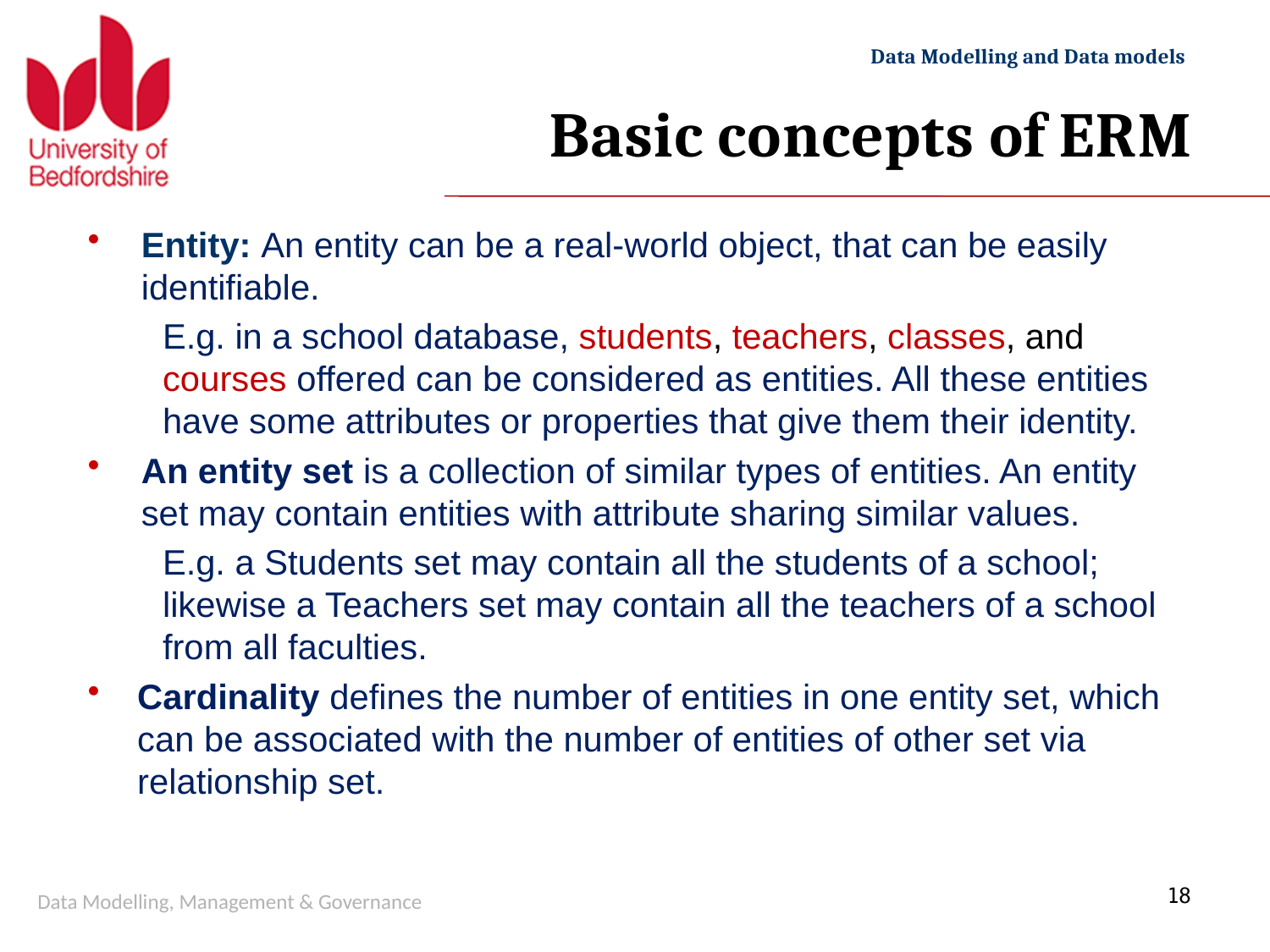

# Basic concepts of ERM
Entity: An entity can be a real-world object, that can be easily identifiable.
E.g. in a school database, students, teachers, classes, and courses offered can be considered as entities. All these entities have some attributes or properties that give them their identity.
An entity set is a collection of similar types of entities. An entity set may contain entities with attribute sharing similar values.
E.g. a Students set may contain all the students of a school; likewise a Teachers set may contain all the teachers of a school from all faculties.
Cardinality defines the number of entities in one entity set, which can be associated with the number of entities of other set via relationship set.

Data Modelling, Management & Governance